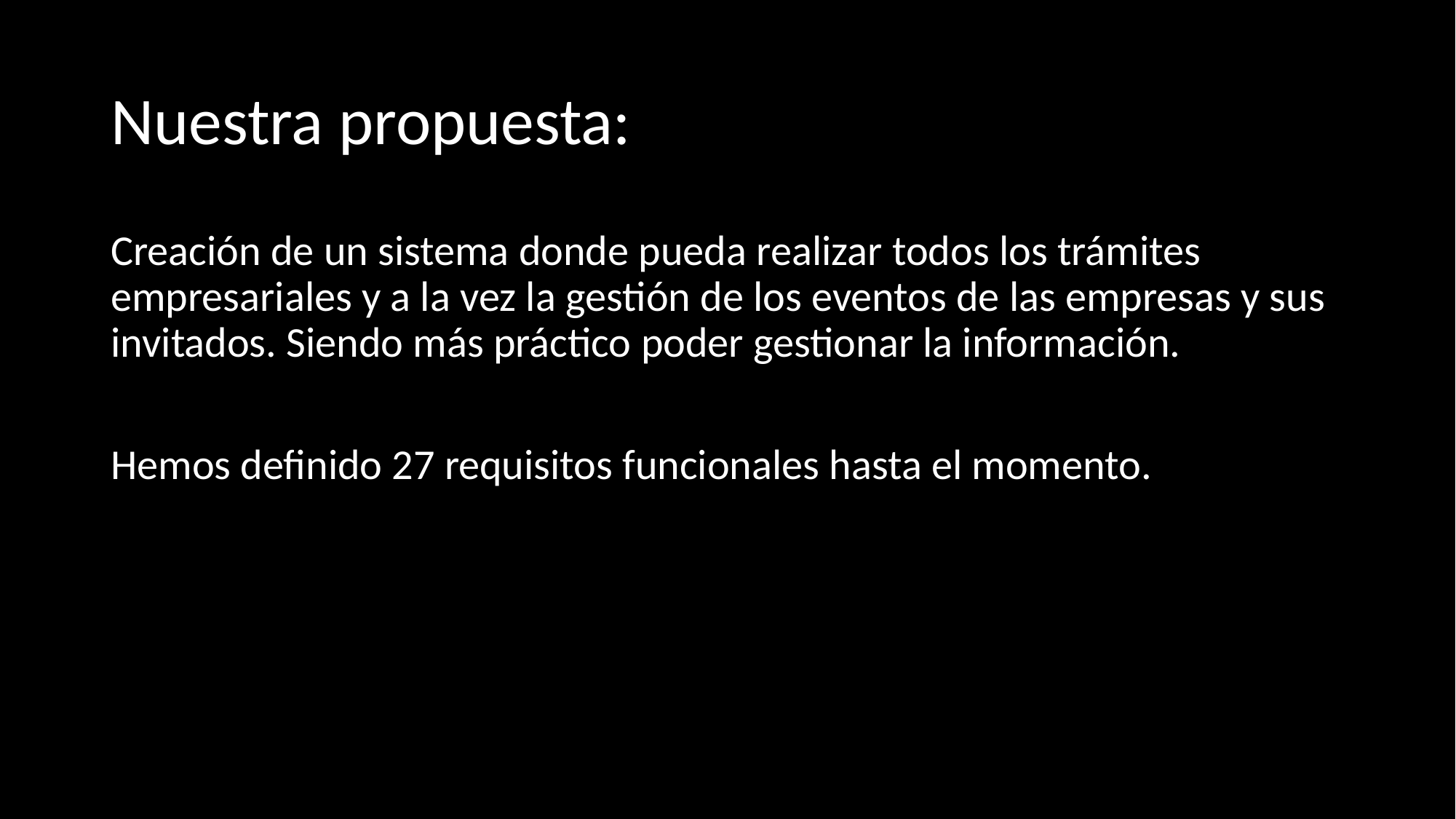

# Nuestra propuesta:
Creación de un sistema donde pueda realizar todos los trámites empresariales y a la vez la gestión de los eventos de las empresas y sus invitados. Siendo más práctico poder gestionar la información.

Hemos definido 27 requisitos funcionales hasta el momento.